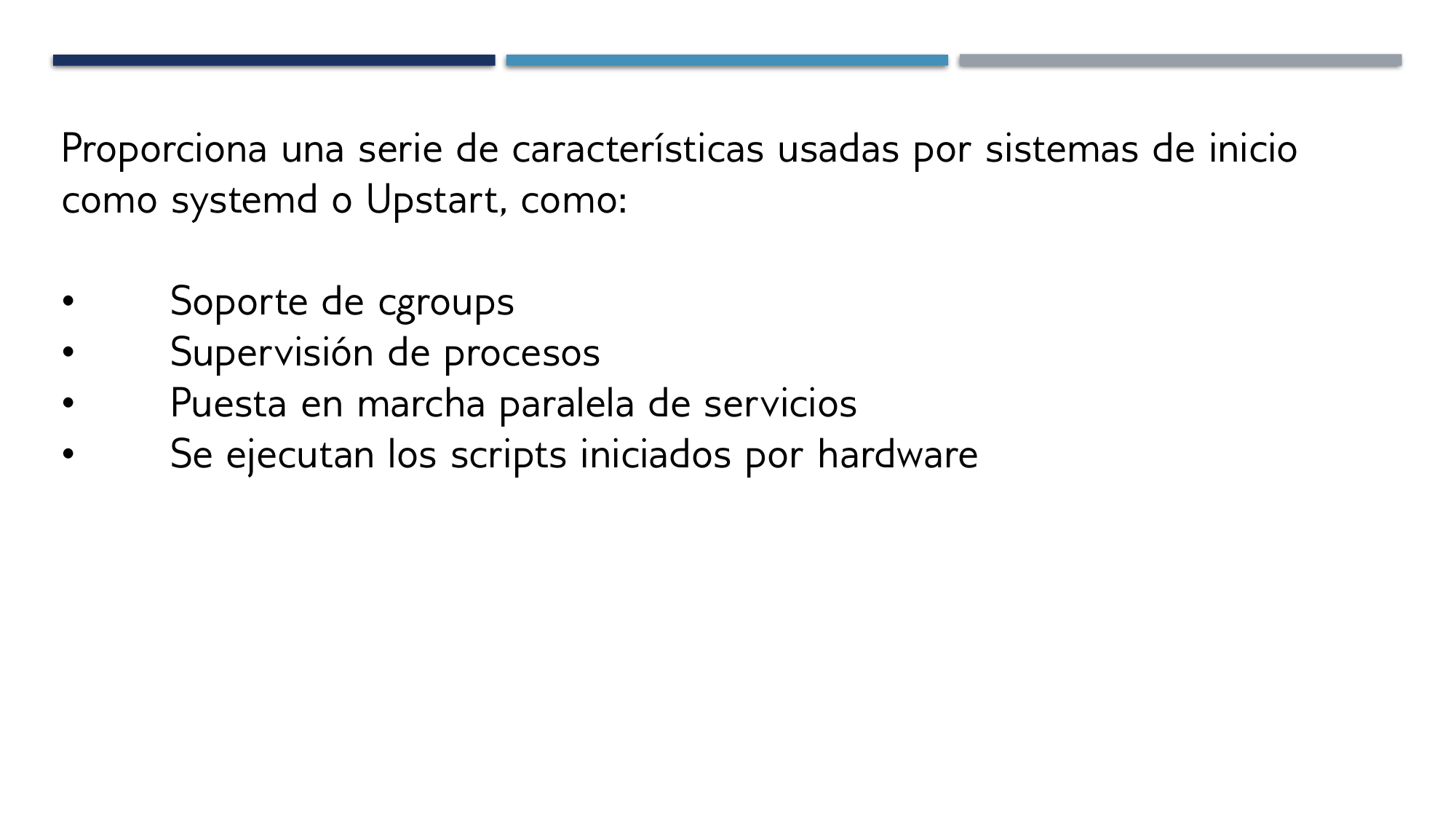

Proporciona una serie de características usadas por sistemas de inicio como systemd o Upstart, como:

•	Soporte de cgroups
•	Supervisión de procesos
•	Puesta en marcha paralela de servicios
•	Se ejecutan los scripts iniciados por hardware